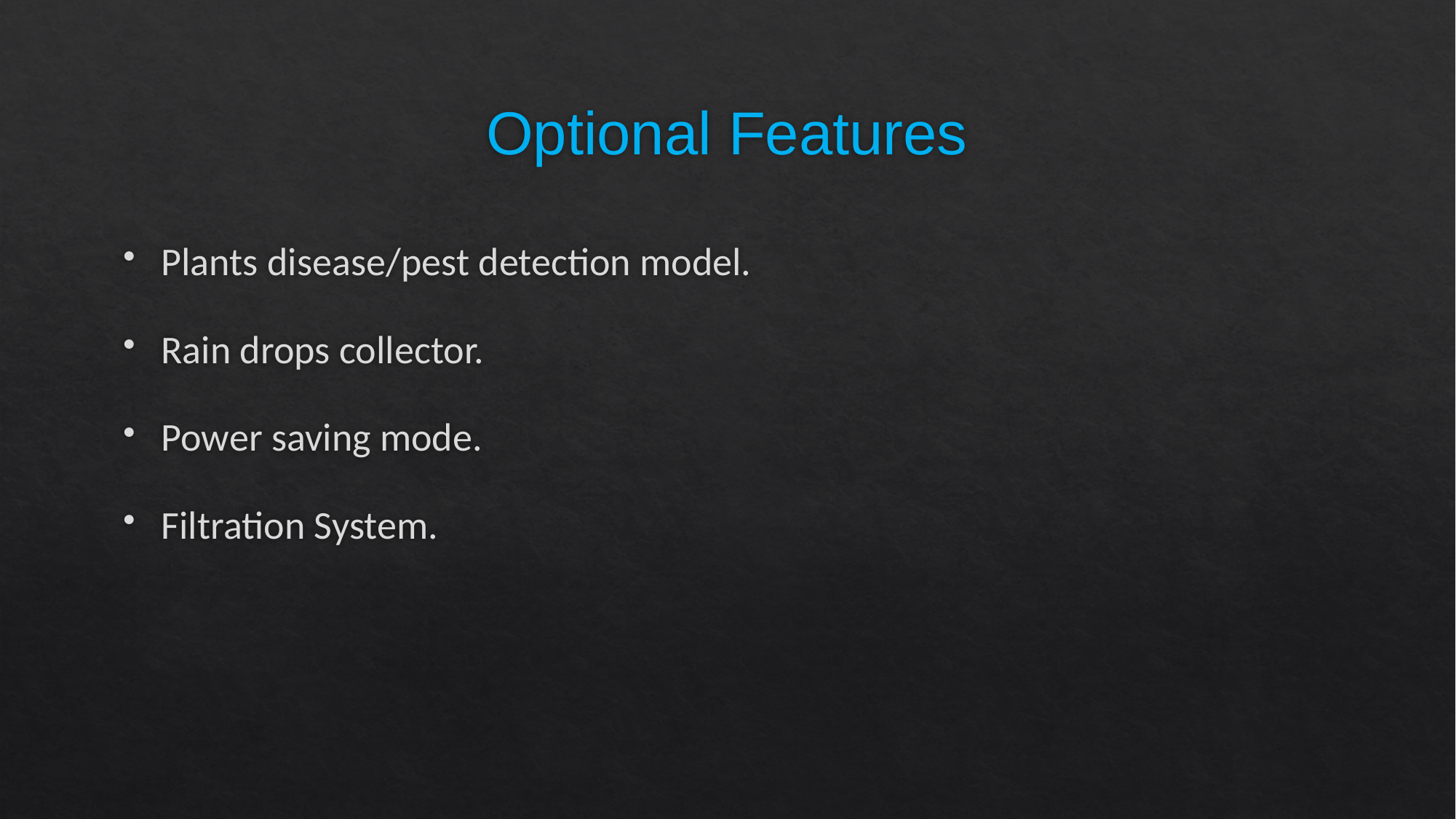

# Optional Features
Plants disease/pest detection model.
Rain drops collector.
Power saving mode.
Filtration System.